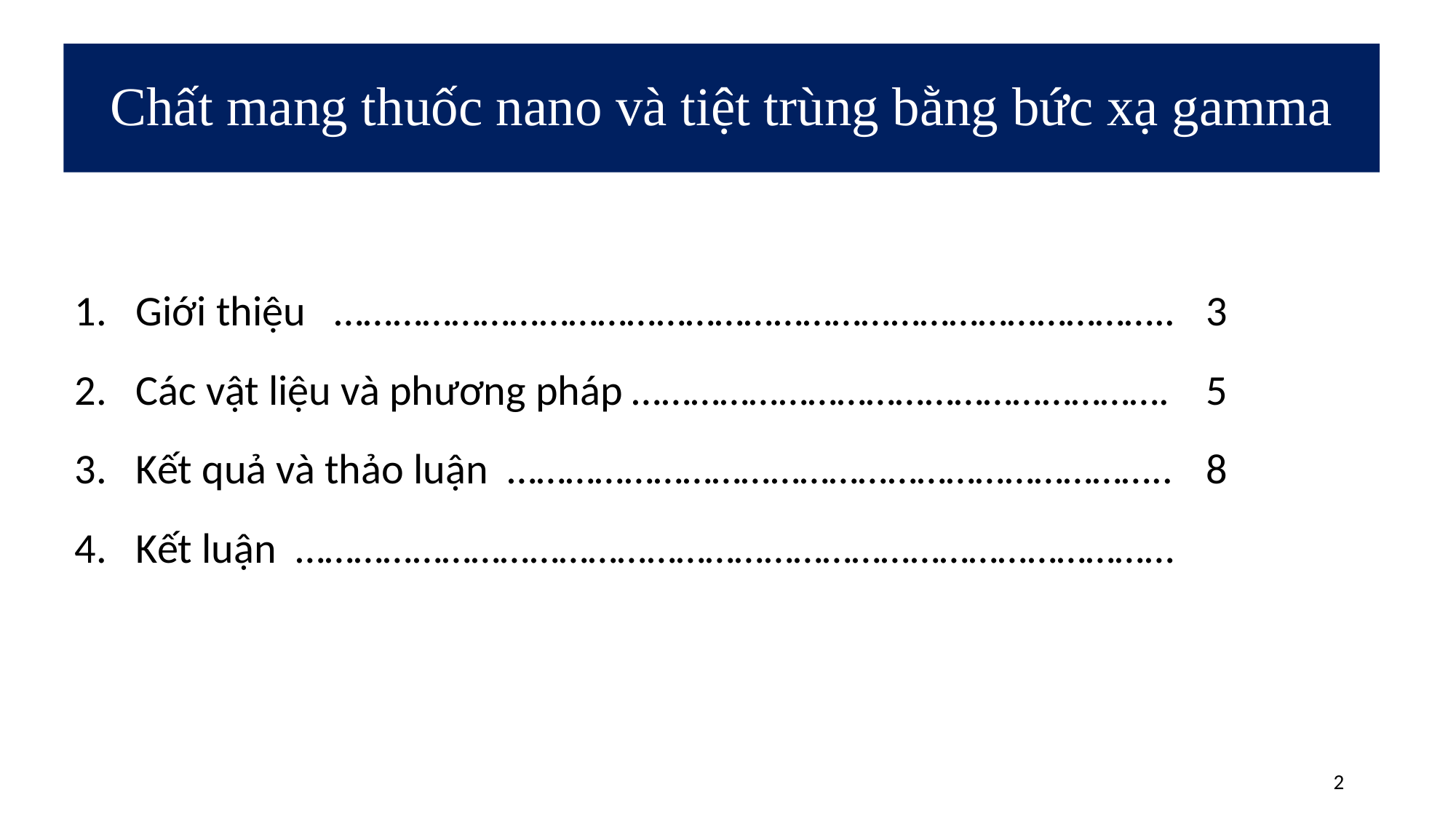

# Chất mang thuốc nano và tiệt trùng bằng bức xạ gamma
Giới thiệu   …………………………………………………………………………..	3
Các vật liệu và phương pháp ……………………………………………….	5
Kết quả và thảo luận  …………………………………………………………..	8
Kết luận  ………………………………………………………………………………

2